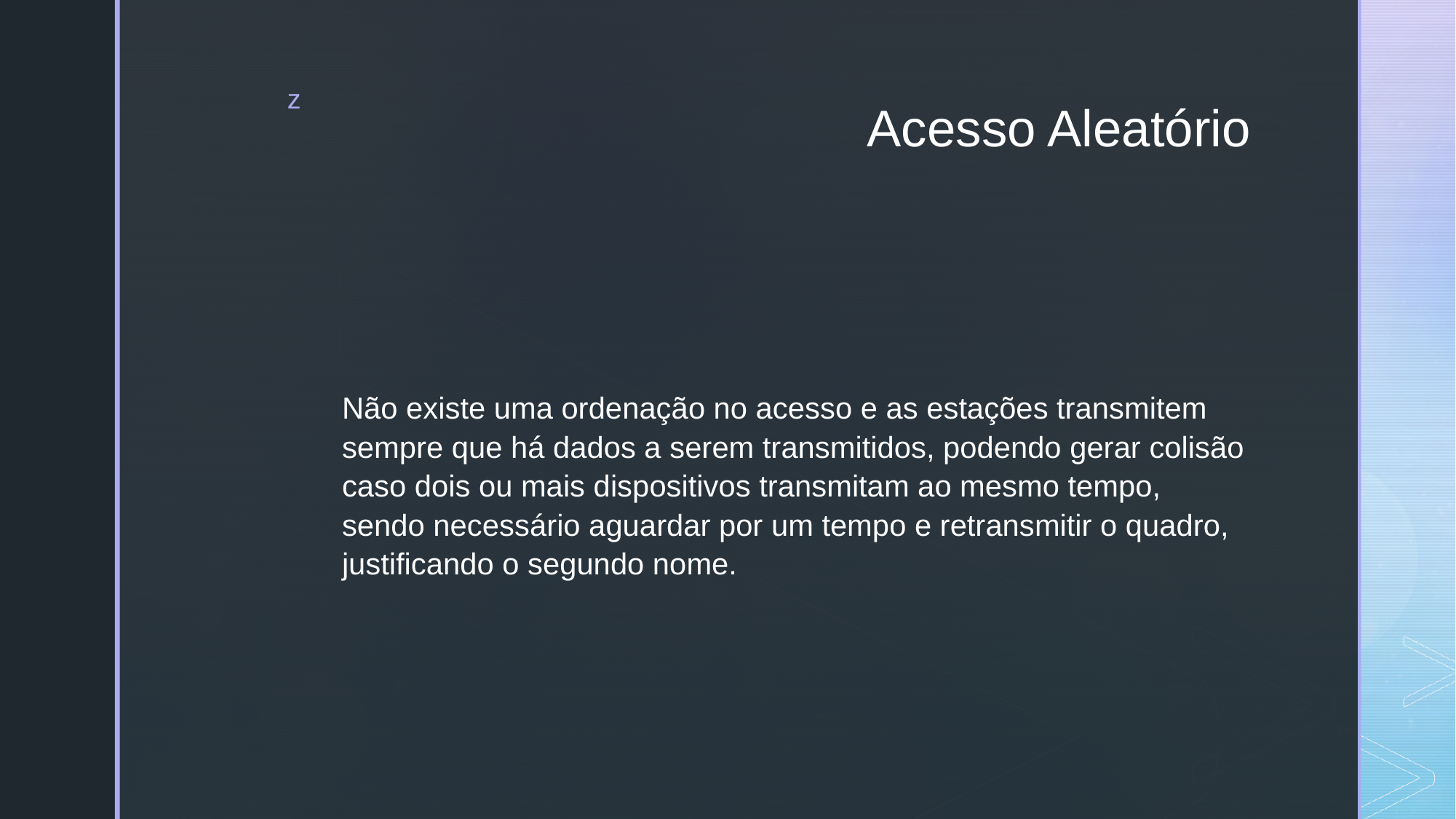

# Acesso Aleatório
Não existe uma ordenação no acesso e as estações transmitem sempre que há dados a serem transmitidos, podendo gerar colisão caso dois ou mais dispositivos transmitam ao mesmo tempo, sendo necessário aguardar por um tempo e retransmitir o quadro, justificando o segundo nome.